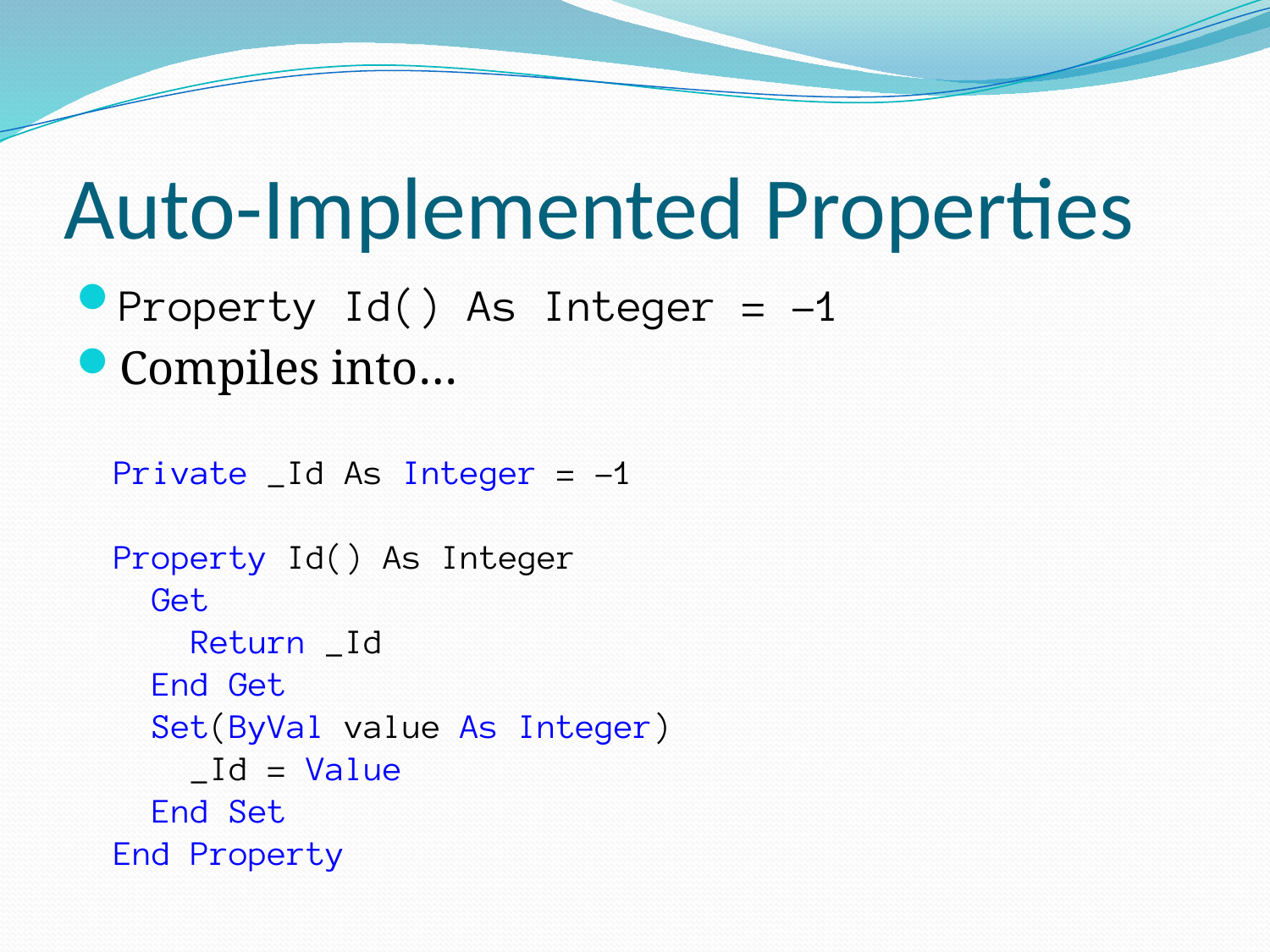

# Auto-Implemented Properties
Property Id() As Integer = -1
Compiles into…
Private _Id As Integer = -1
Property Id() As Integer
  Get
    Return _Id
  End Get
  Set(ByVal value As Integer)
    _Id = Value
  End Set
End Property